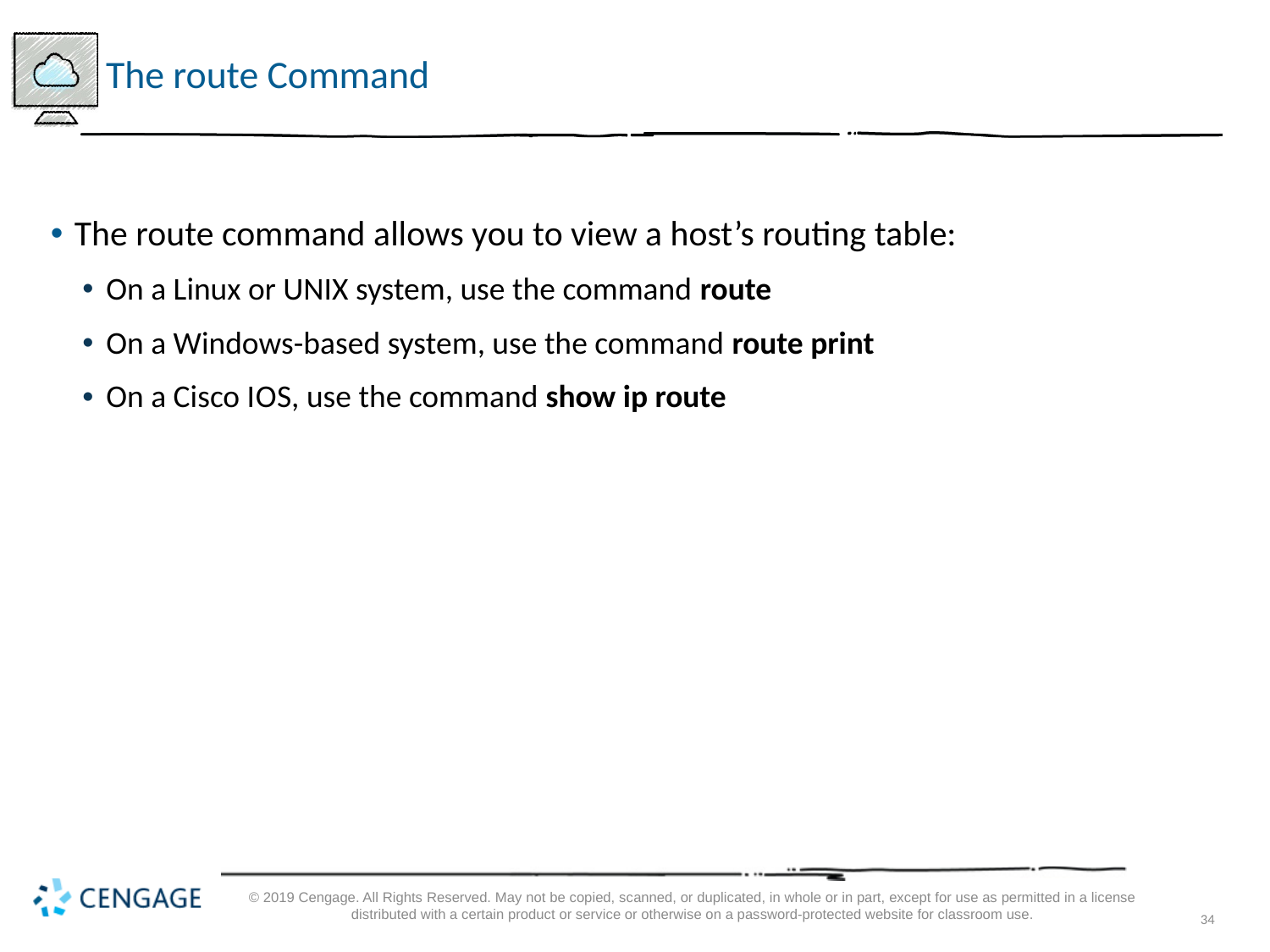

# The route Command
The route command allows you to view a host’s routing table:
On a Linux or UNIX system, use the command route
On a Windows-based system, use the command route print
On a Cisco I O S, use the command show ip route
© 2019 Cengage. All Rights Reserved. May not be copied, scanned, or duplicated, in whole or in part, except for use as permitted in a license distributed with a certain product or service or otherwise on a password-protected website for classroom use.